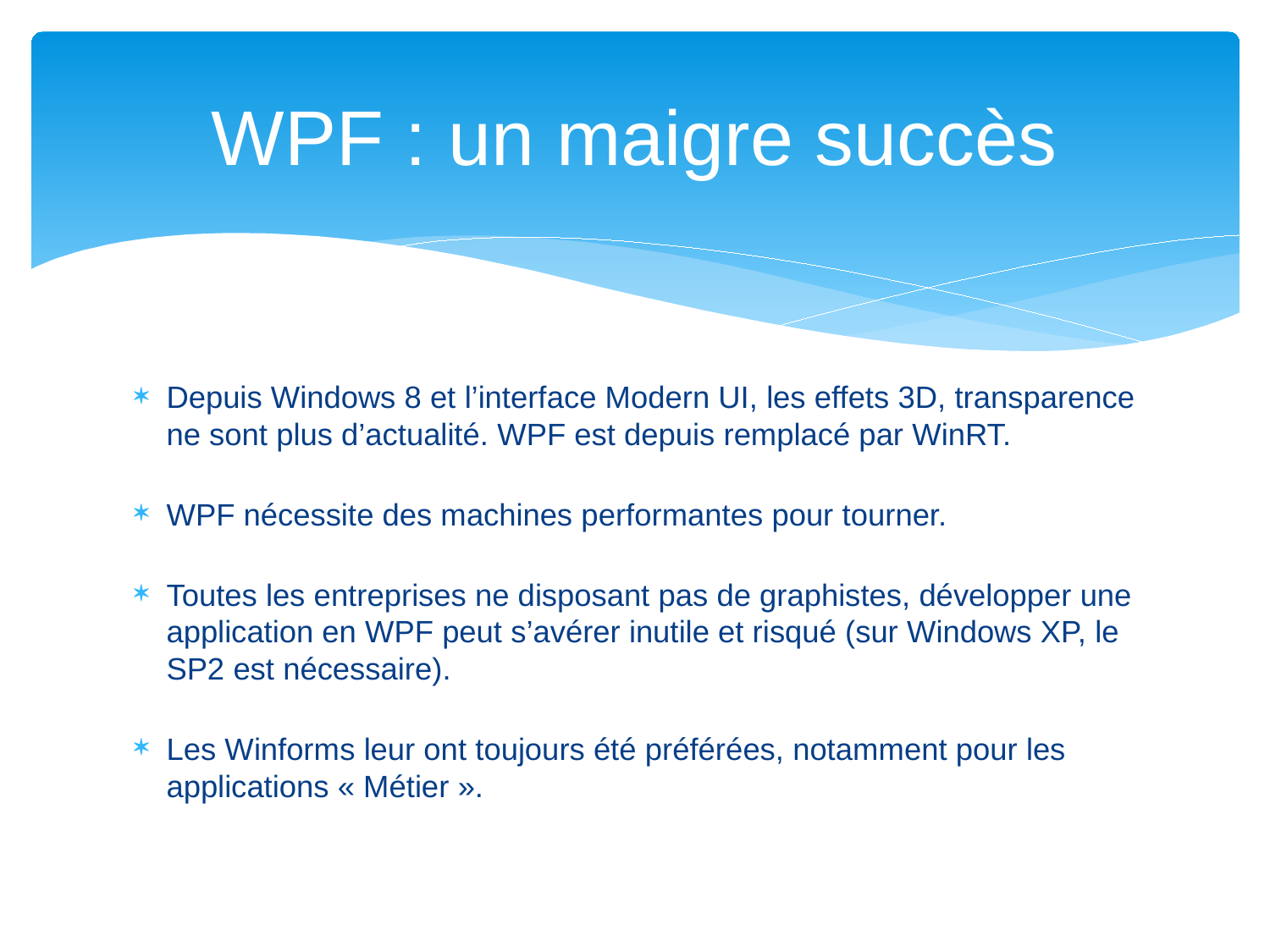

# WPF : un maigre succès
Depuis Windows 8 et l’interface Modern UI, les effets 3D, transparence ne sont plus d’actualité. WPF est depuis remplacé par WinRT.
WPF nécessite des machines performantes pour tourner.
Toutes les entreprises ne disposant pas de graphistes, développer une application en WPF peut s’avérer inutile et risqué (sur Windows XP, le SP2 est nécessaire).
Les Winforms leur ont toujours été préférées, notamment pour les applications « Métier ».